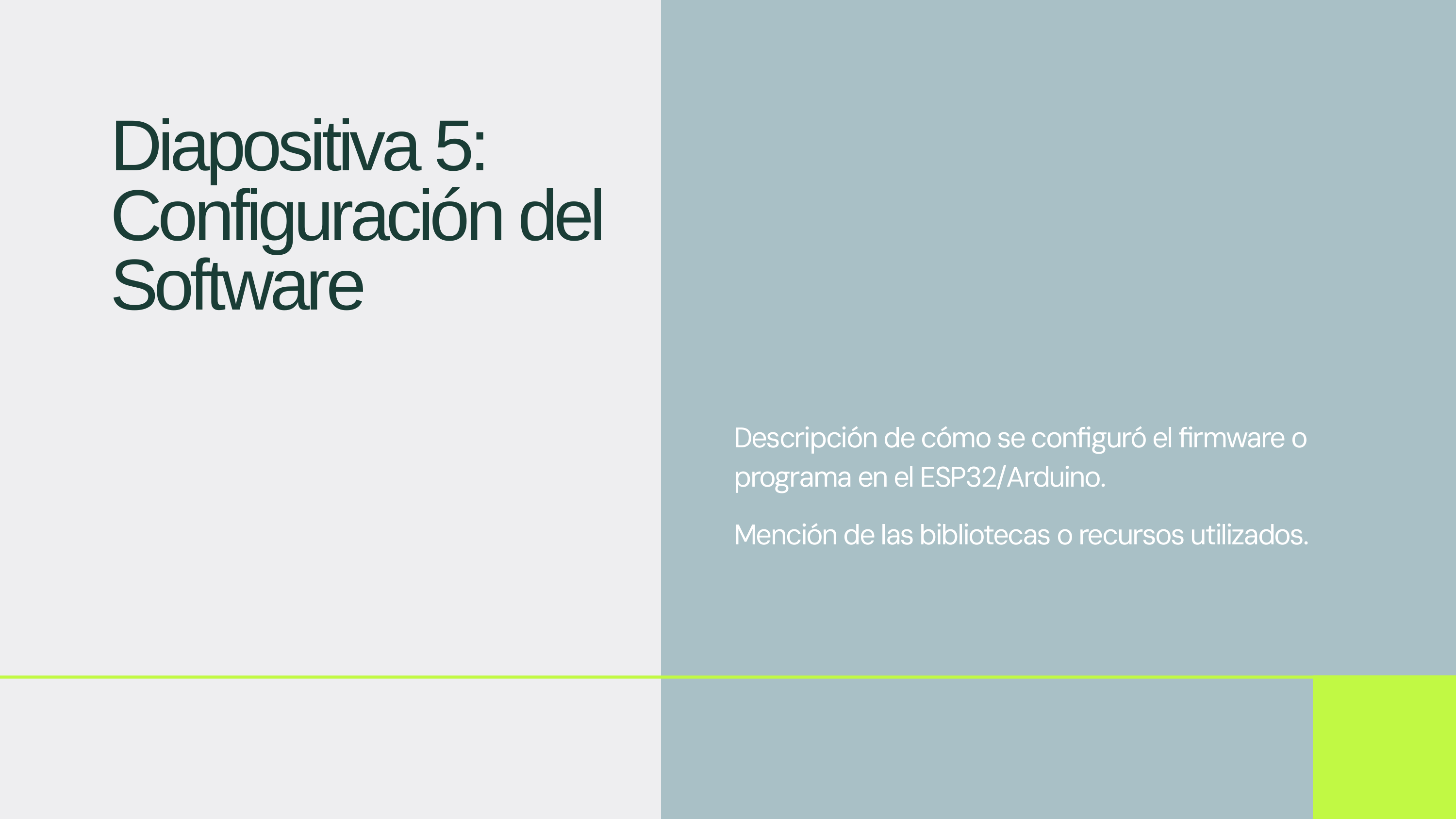

Diapositiva 5: Configuración del Software
Descripción de cómo se configuró el firmware o programa en el ESP32/Arduino.
Mención de las bibliotecas o recursos utilizados.